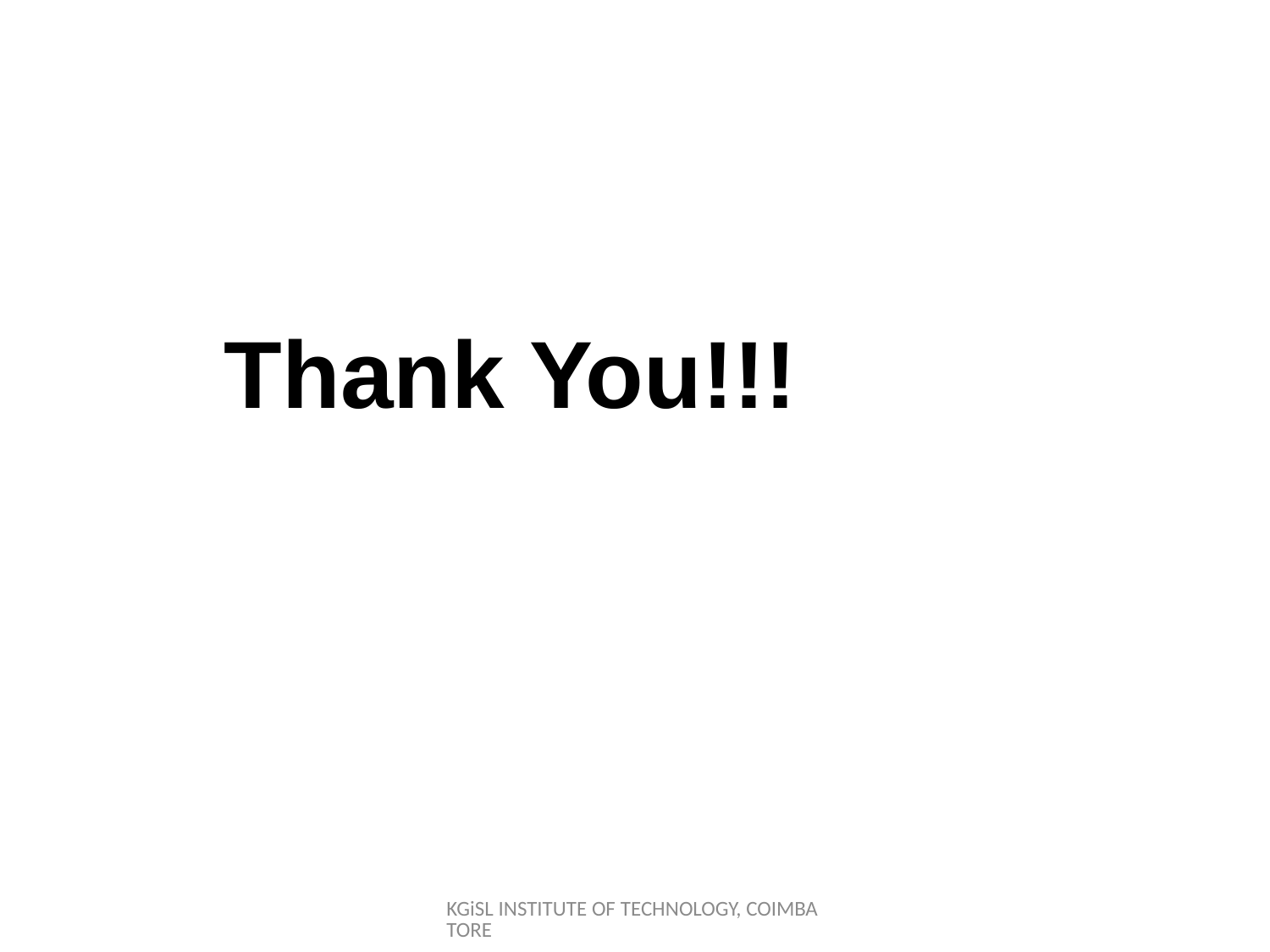

Thank You!!!
KGiSL INSTITUTE OF TECHNOLOGY, COIMBATORE